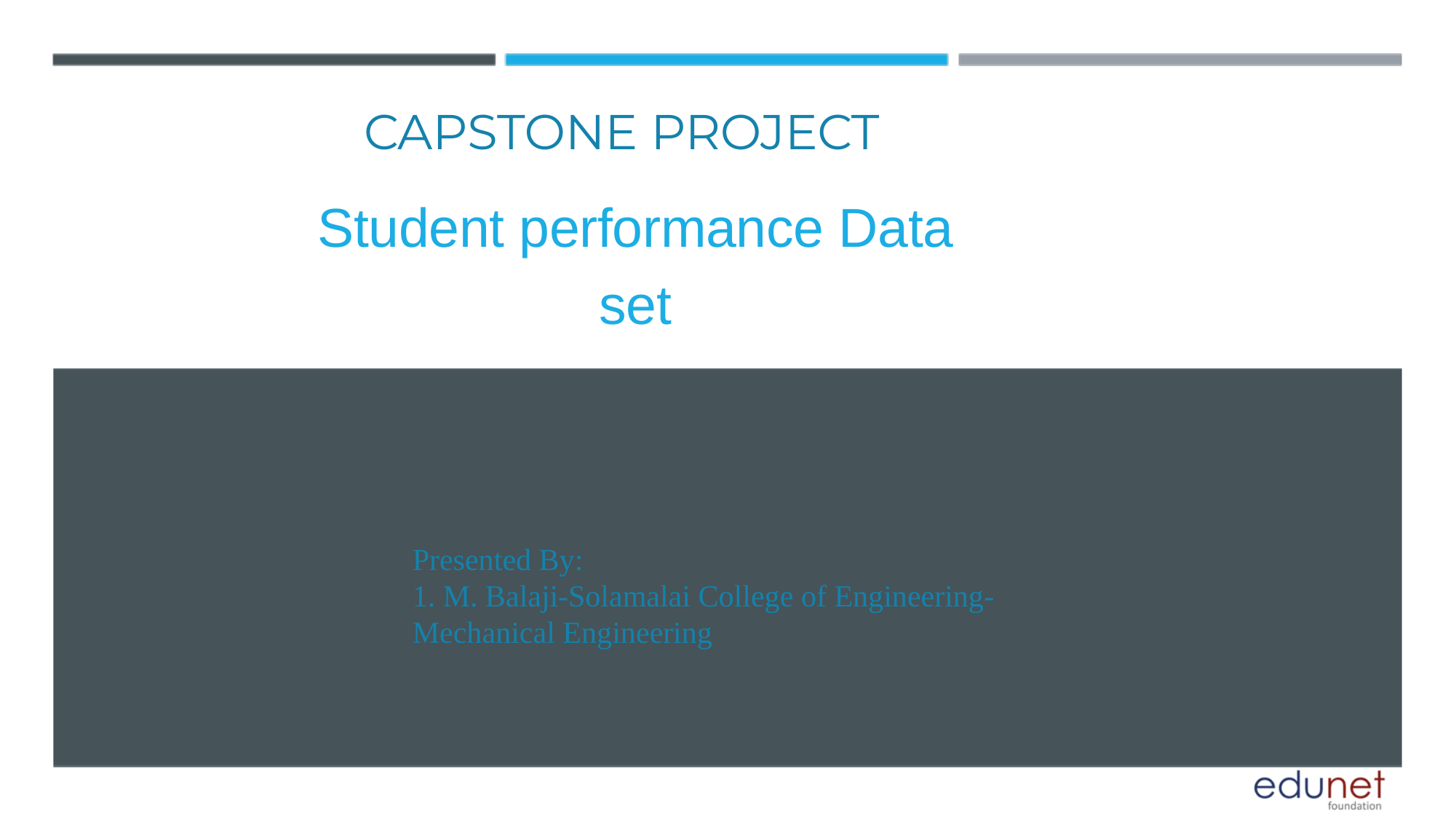

CAPSTONE PROJECT
Student performance Data set

Presented By:
1. M. Balaji-Solamalai College of Engineering-Mechanical Engineering